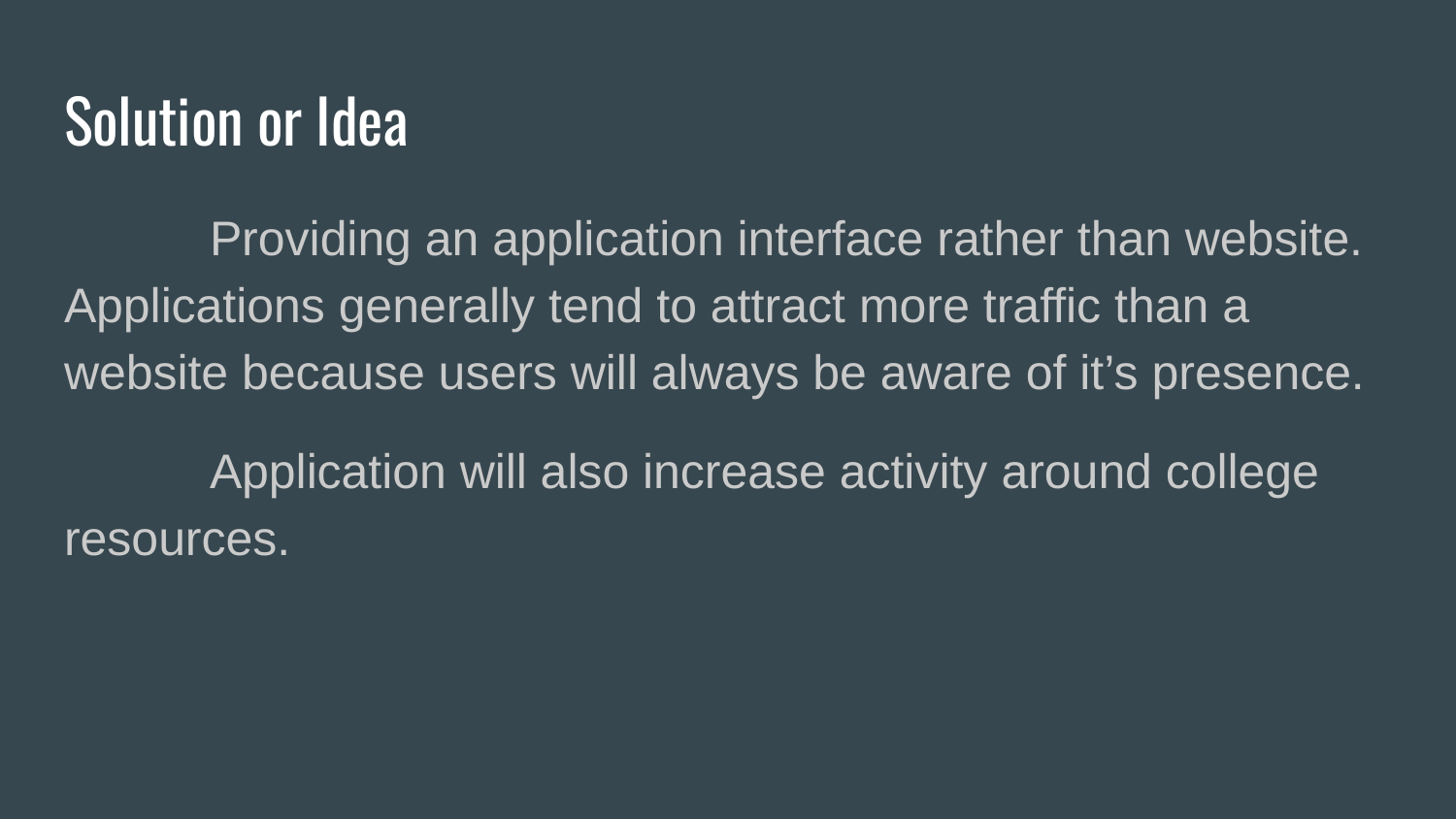

# Solution or Idea
	Providing an application interface rather than website. Applications generally tend to attract more traffic than a website because users will always be aware of it’s presence.
	Application will also increase activity around college resources.